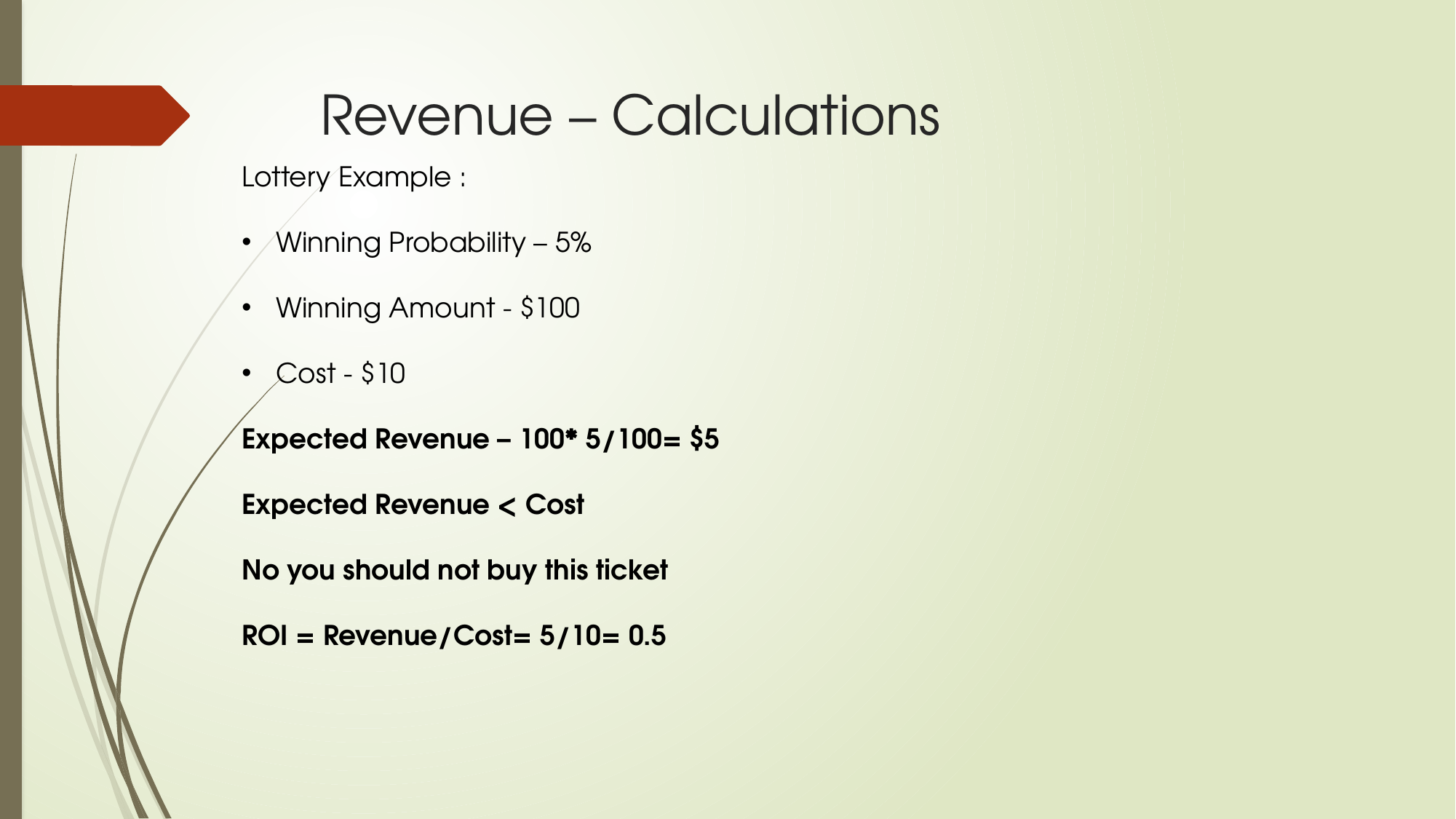

# Revenue – Calculations
Lottery Example :

Winning Probability – 5%

Winning Amount - $100

Cost - $10

Expected Revenue – 100* 5/100= $5

Expected Revenue < Cost

No you should not buy this ticket

ROI = Revenue/Cost= 5/10= 0.5